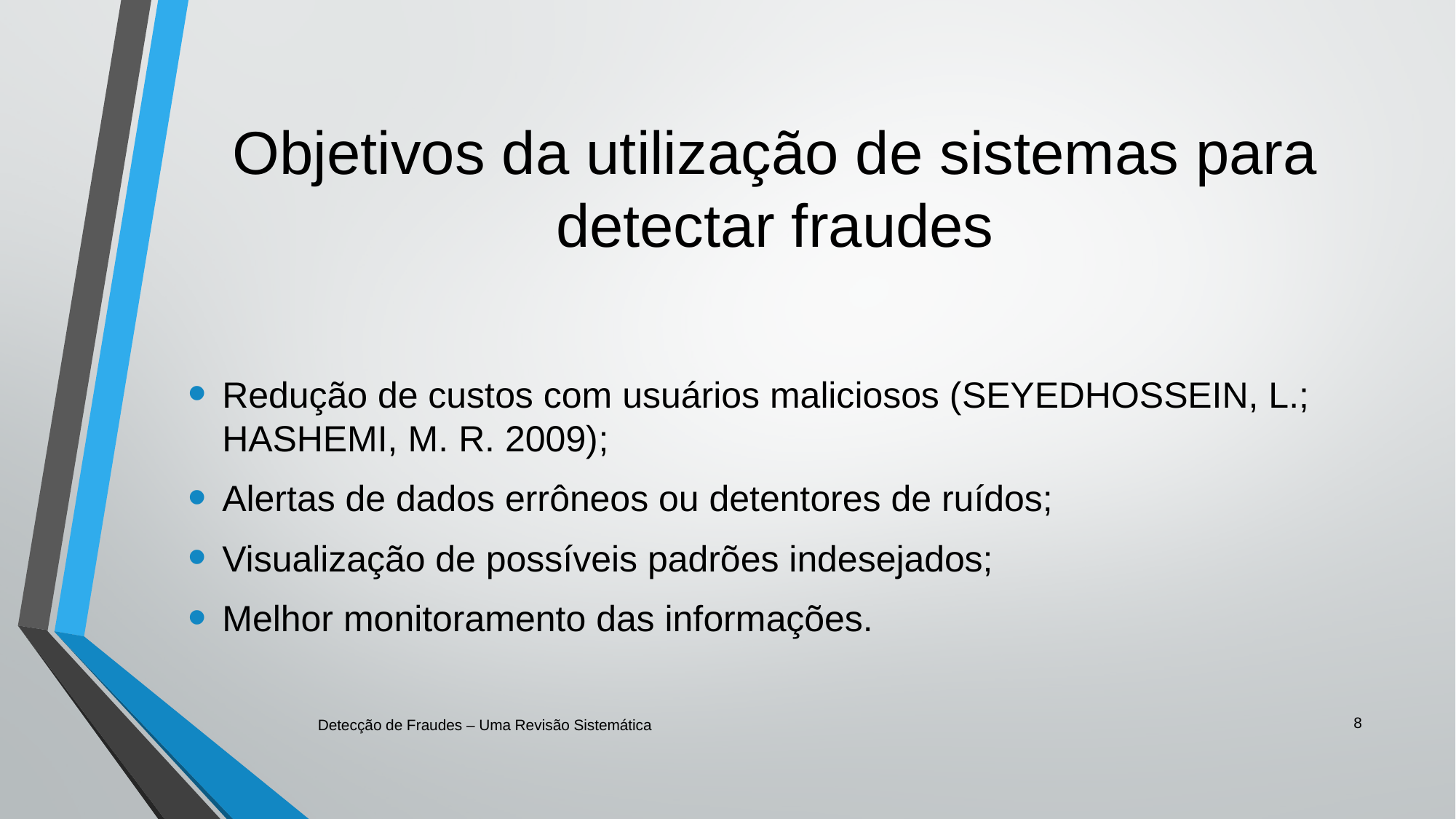

# Objetivos da utilização de sistemas para detectar fraudes
Redução de custos com usuários maliciosos (SEYEDHOSSEIN, L.; HASHEMI, M. R. 2009);
Alertas de dados errôneos ou detentores de ruídos;
Visualização de possíveis padrões indesejados;
Melhor monitoramento das informações.
8
Detecção de Fraudes – Uma Revisão Sistemática